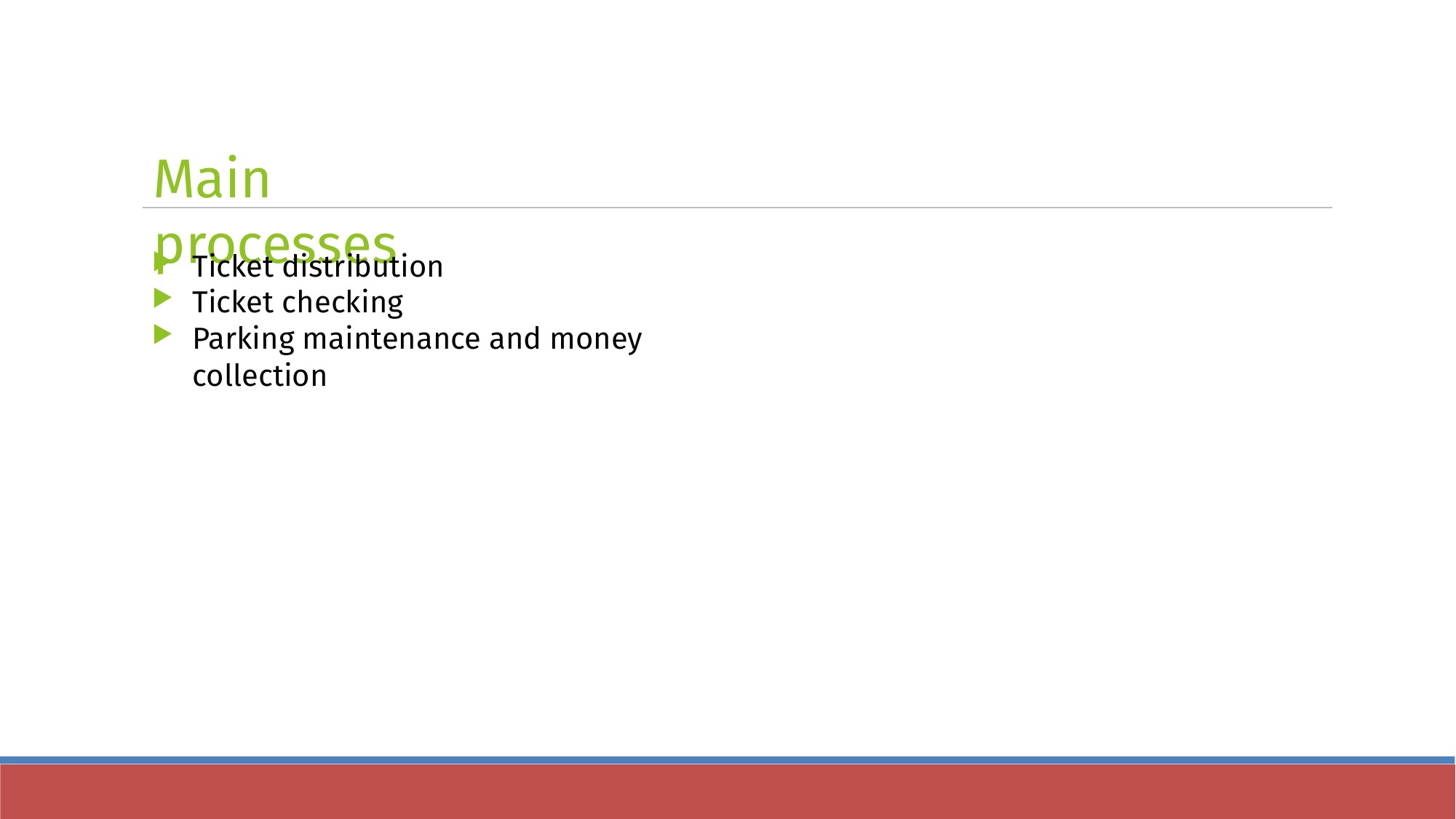

Main processes
Ticket distribution
Ticket checking
Parking maintenance and money collection